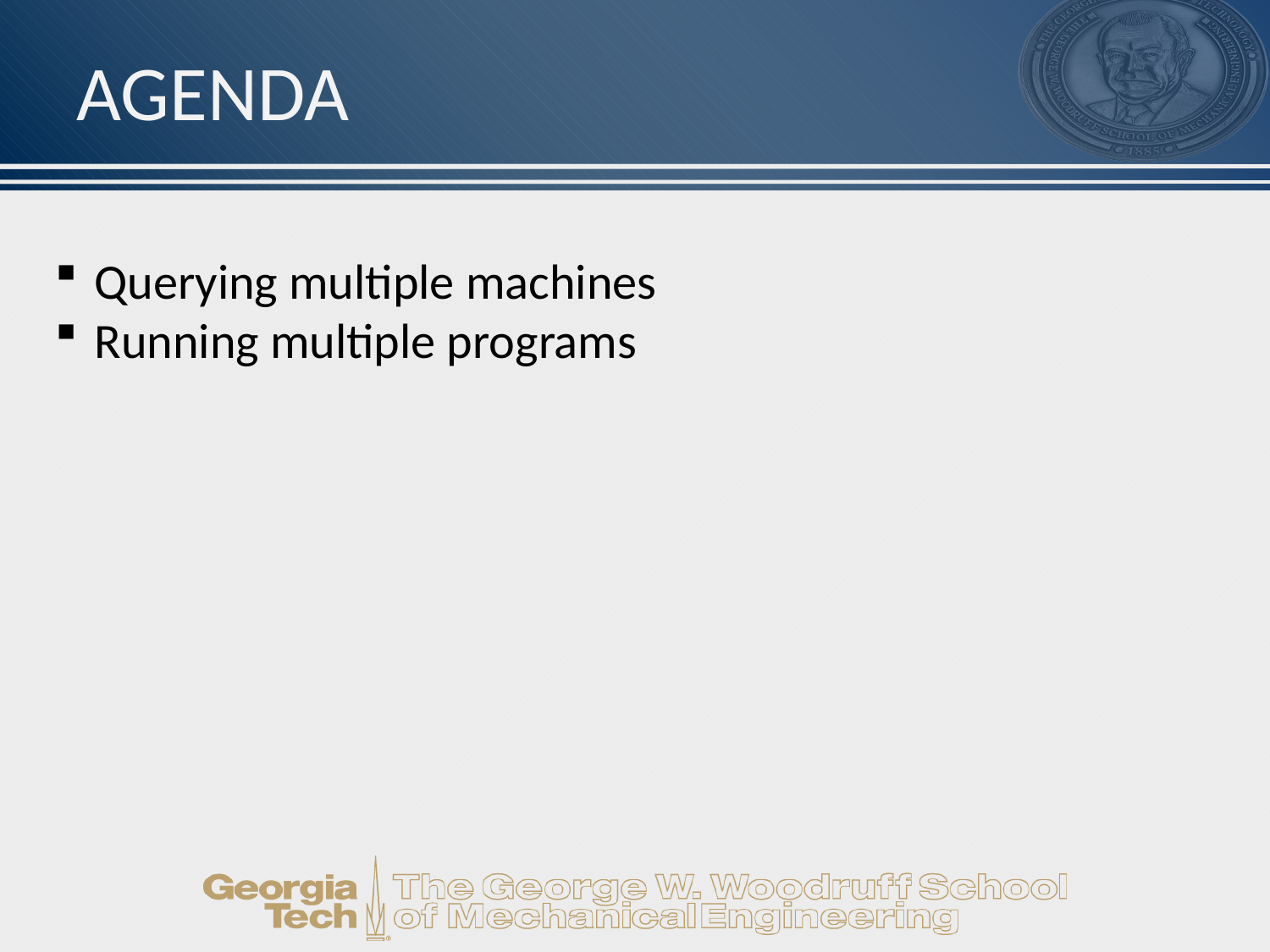

# AGENDA

Querying multiple machines
Running multiple programs